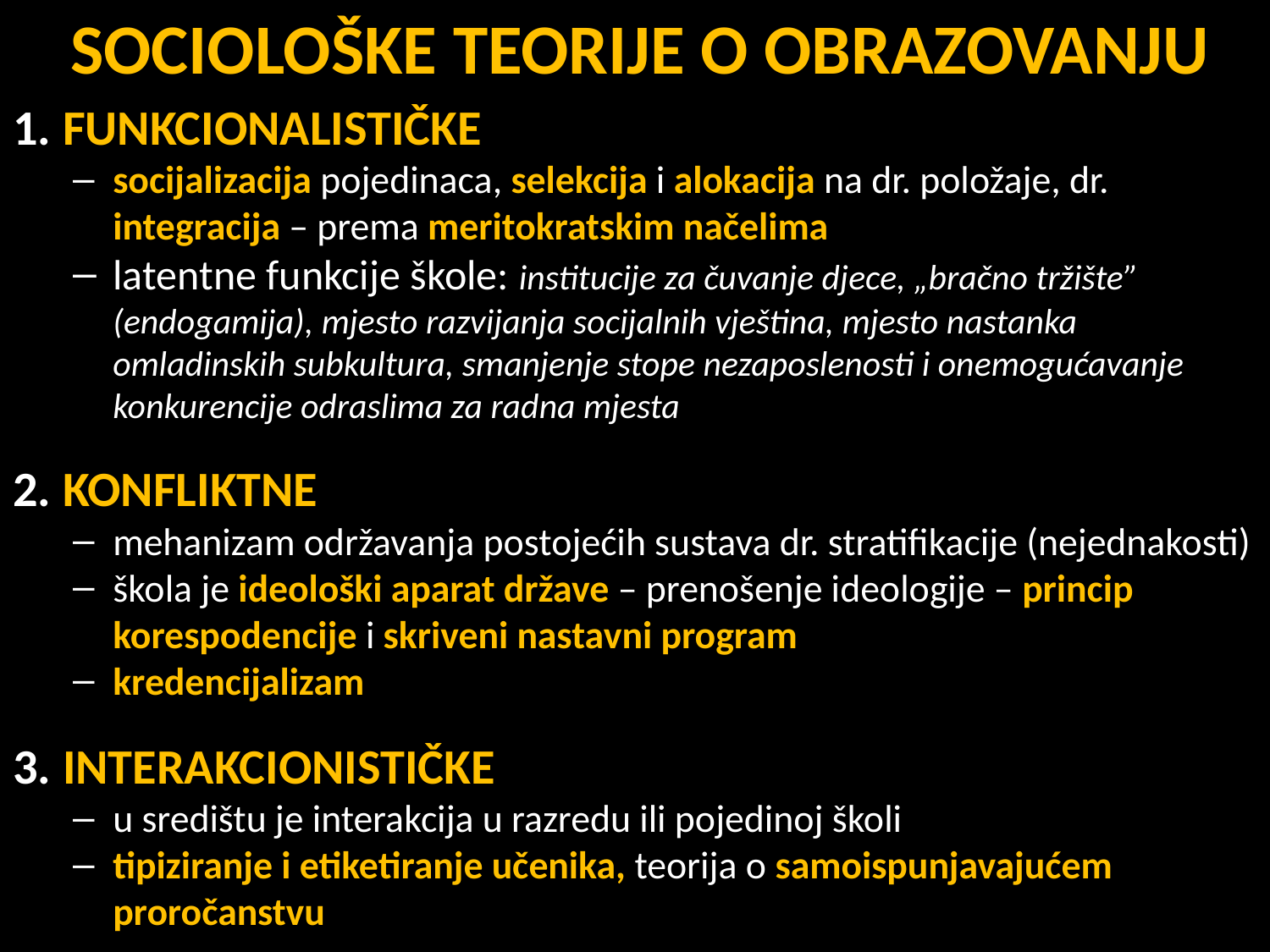

SOCIOLOŠKE TEORIJE O OBRAZOVANJU
FUNKCIONALISTIČKE
socijalizacija pojedinaca, selekcija i alokacija na dr. položaje, dr. integracija – prema meritokratskim načelima
latentne funkcije škole: institucije za čuvanje djece, „bračno tržište” (endogamija), mjesto razvijanja socijalnih vještina, mjesto nastanka omladinskih subkultura, smanjenje stope nezaposlenosti i onemogućavanje konkurencije odraslima za radna mjesta
KONFLIKTNE
mehanizam održavanja postojećih sustava dr. stratifikacije (nejednakosti)
škola je ideološki aparat države – prenošenje ideologije – princip korespodencije i skriveni nastavni program
kredencijalizam
INTERAKCIONISTIČKE
u središtu je interakcija u razredu ili pojedinoj školi
tipiziranje i etiketiranje učenika, teorija o samoispunjavajućem proročanstvu